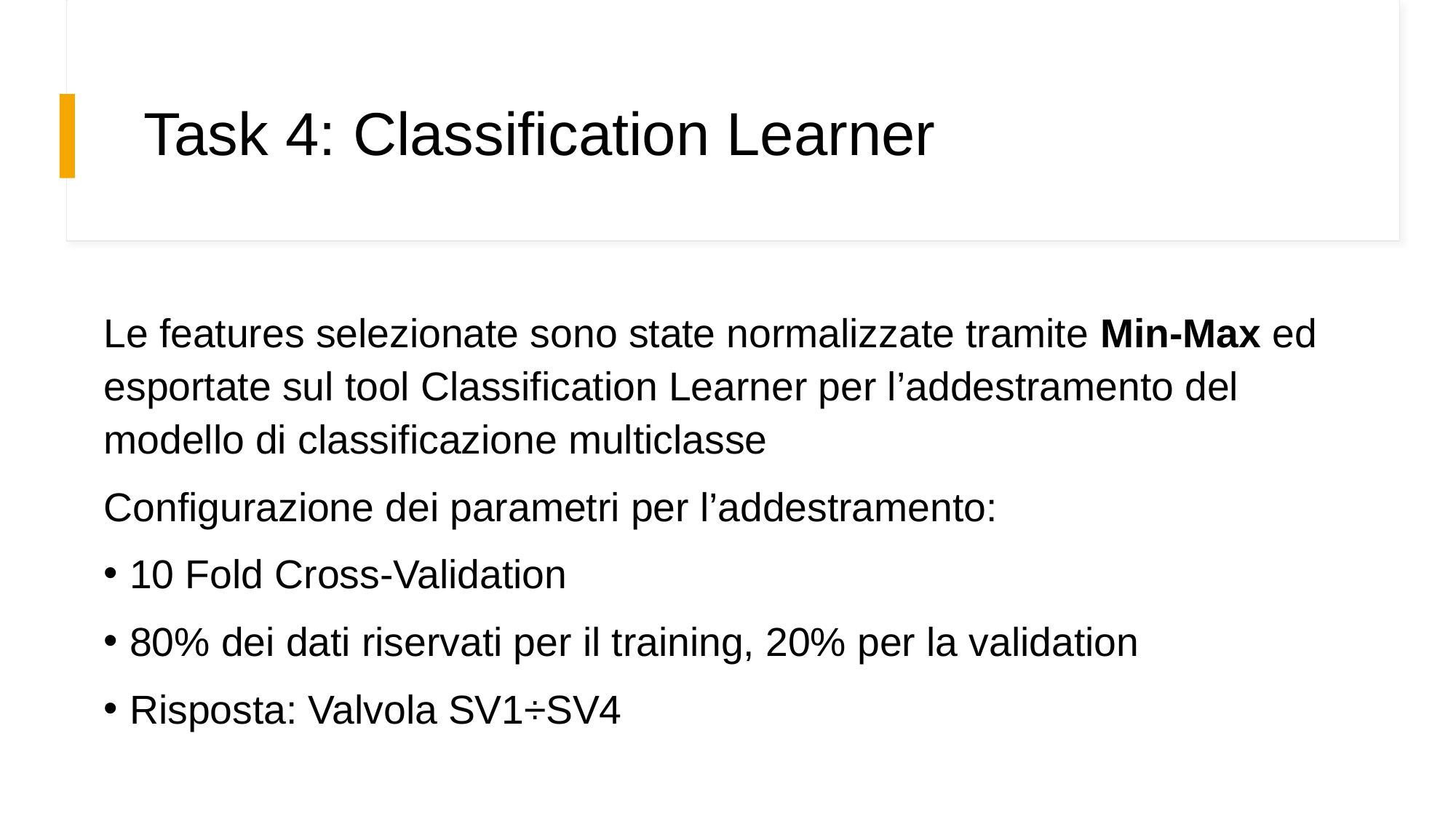

# Task 4: Classification Learner
Le features selezionate sono state normalizzate tramite Min-Max ed esportate sul tool Classification Learner per l’addestramento del modello di classificazione multiclasse
Configurazione dei parametri per l’addestramento:
10 Fold Cross-Validation
80% dei dati riservati per il training, 20% per la validation
Risposta: Valvola SV1÷SV4